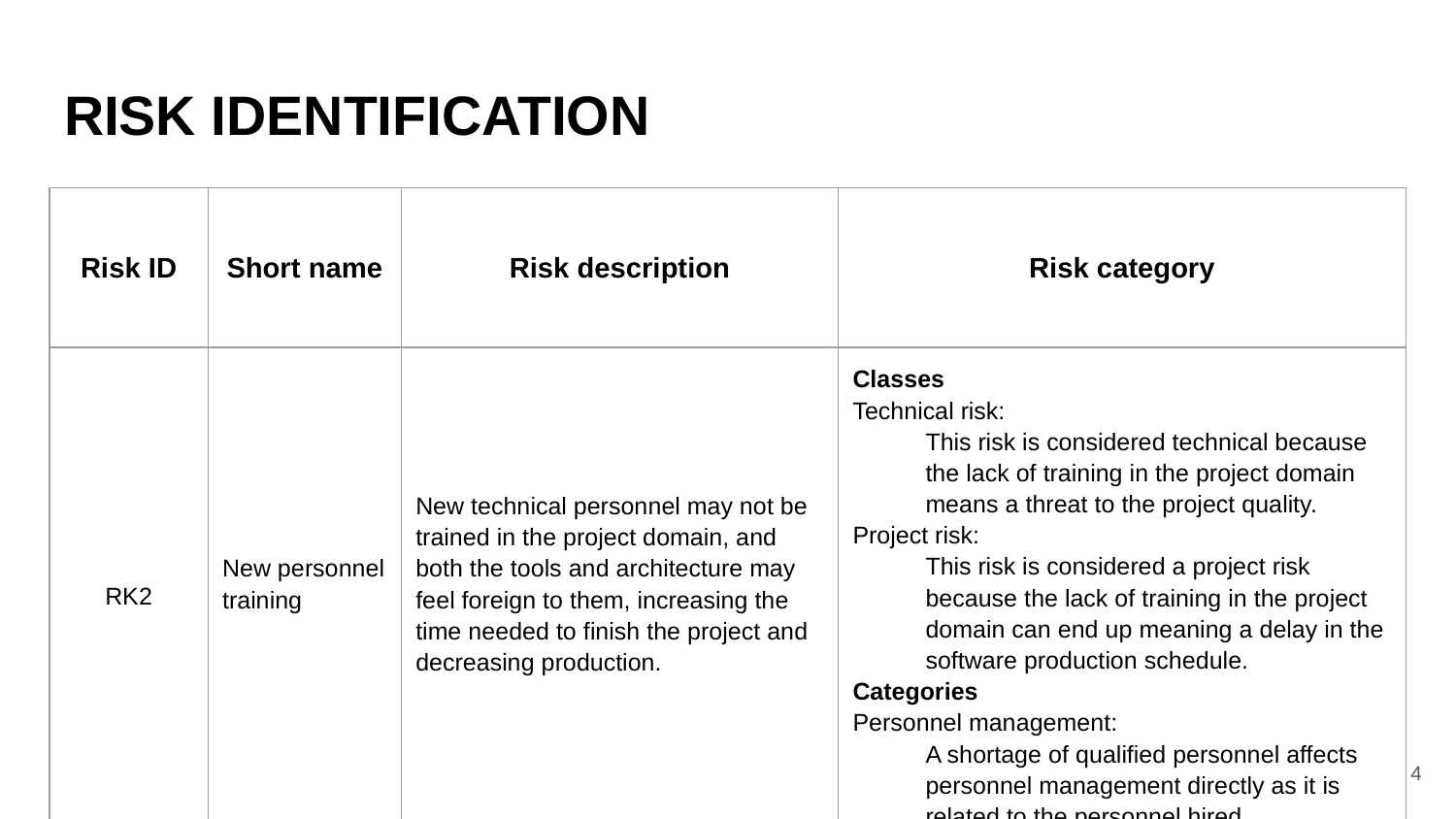

# RISK IDENTIFICATION
| Risk ID | Short name | Risk description | Risk category |
| --- | --- | --- | --- |
| RK2 | New personnel training | New technical personnel may not be trained in the project domain, and both the tools and architecture may feel foreign to them, increasing the time needed to finish the project and decreasing production. | Classes Technical risk: This risk is considered technical because the lack of training in the project domain means a threat to the project quality. Project risk: This risk is considered a project risk because the lack of training in the project domain can end up meaning a delay in the software production schedule. Categories Personnel management: A shortage of qualified personnel affects personnel management directly as it is related to the personnel hired. |
4